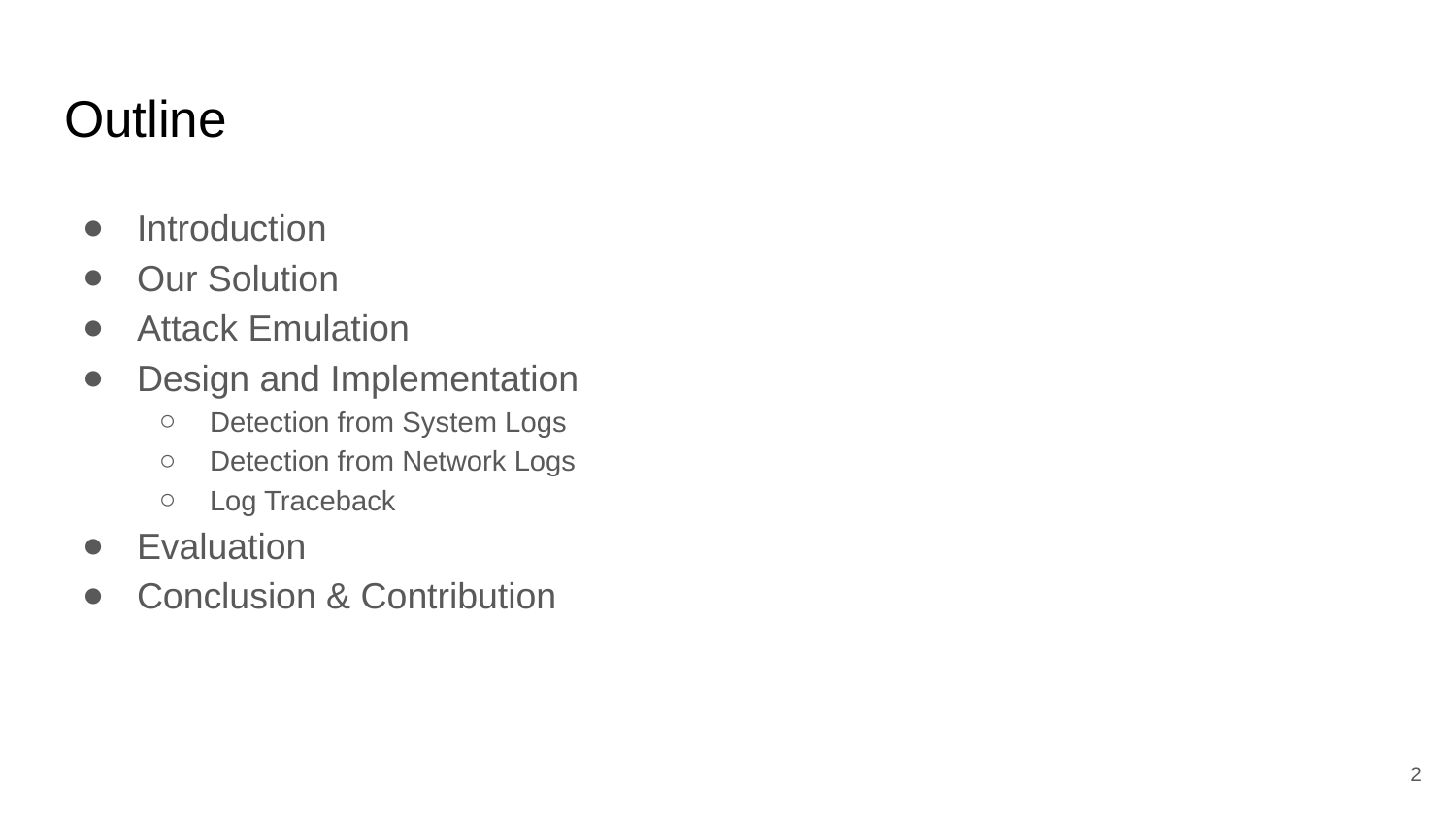

# Outline
Introduction
Our Solution
Attack Emulation
Design and Implementation
Detection from System Logs
Detection from Network Logs
Log Traceback
Evaluation
Conclusion & Contribution
2